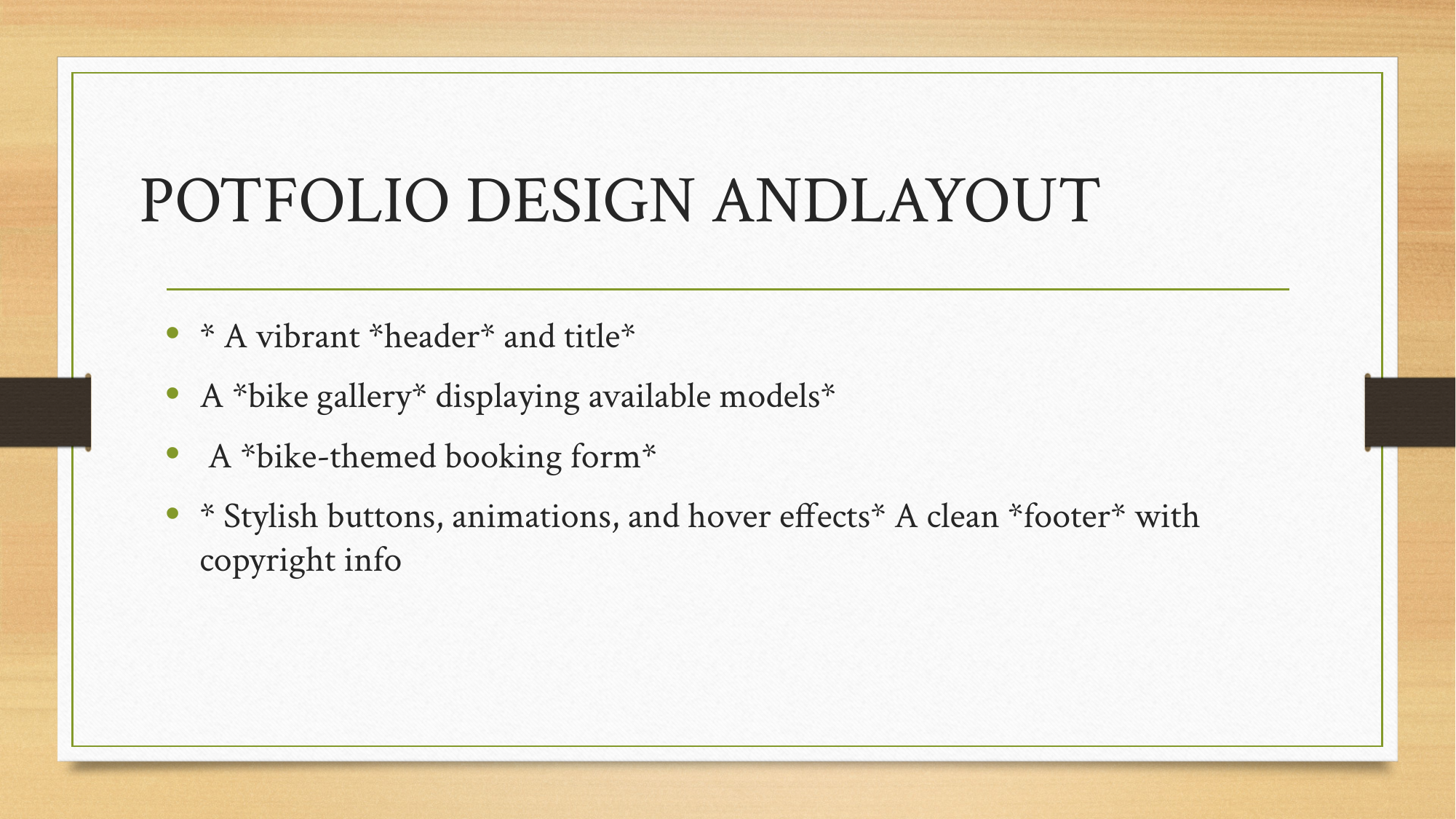

# POTFOLIO DESIGN ANDLAYOUT
* A vibrant *header* and title*
A *bike gallery* displaying available models*
 A *bike-themed booking form*
* Stylish buttons, animations, and hover effects* A clean *footer* with copyright info